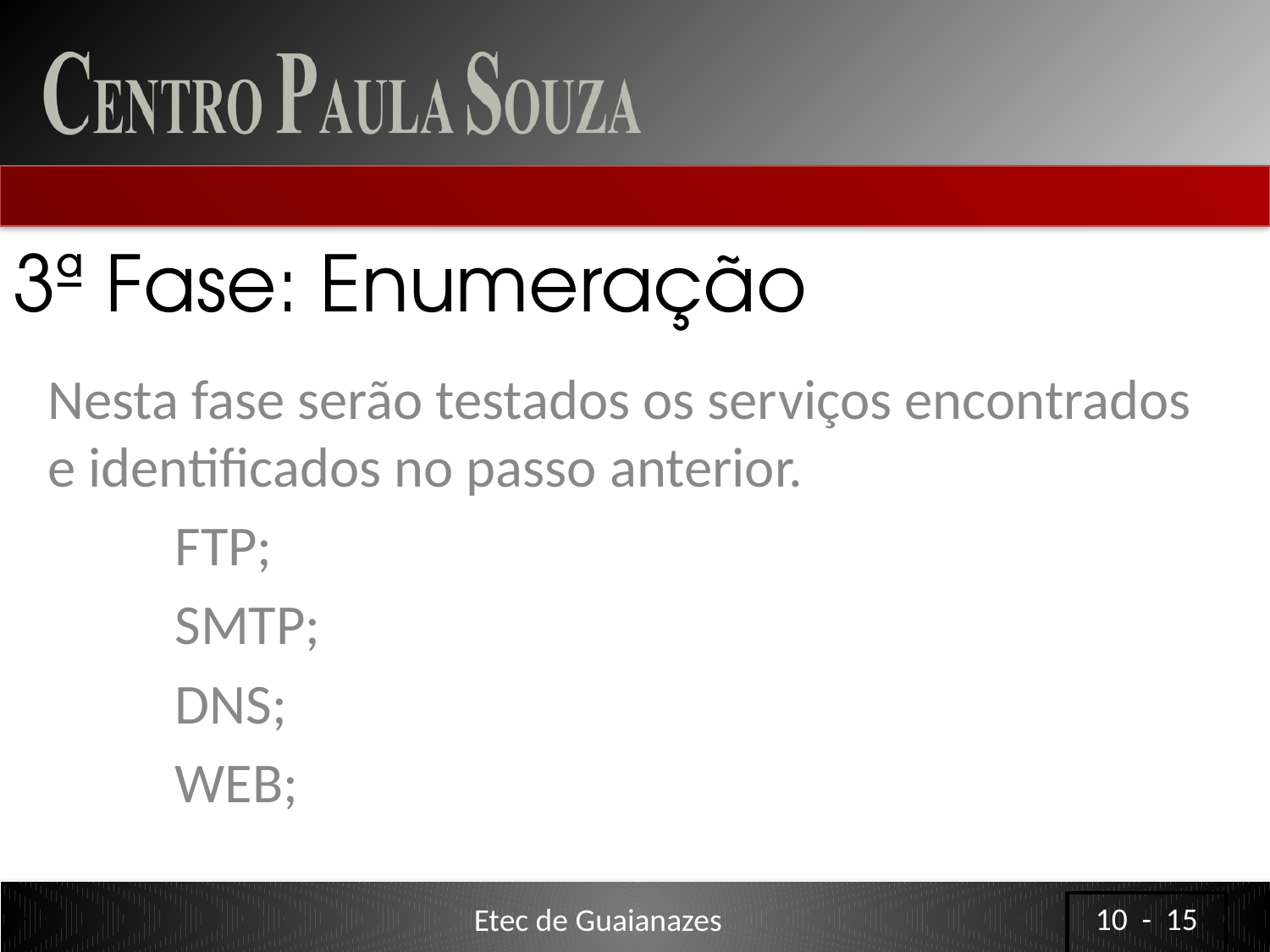

# 3ª Fase: Enumeração
Nesta fase serão testados os serviços encontrados e identificados no passo anterior.
	FTP;
	SMTP;
	DNS;
	WEB;